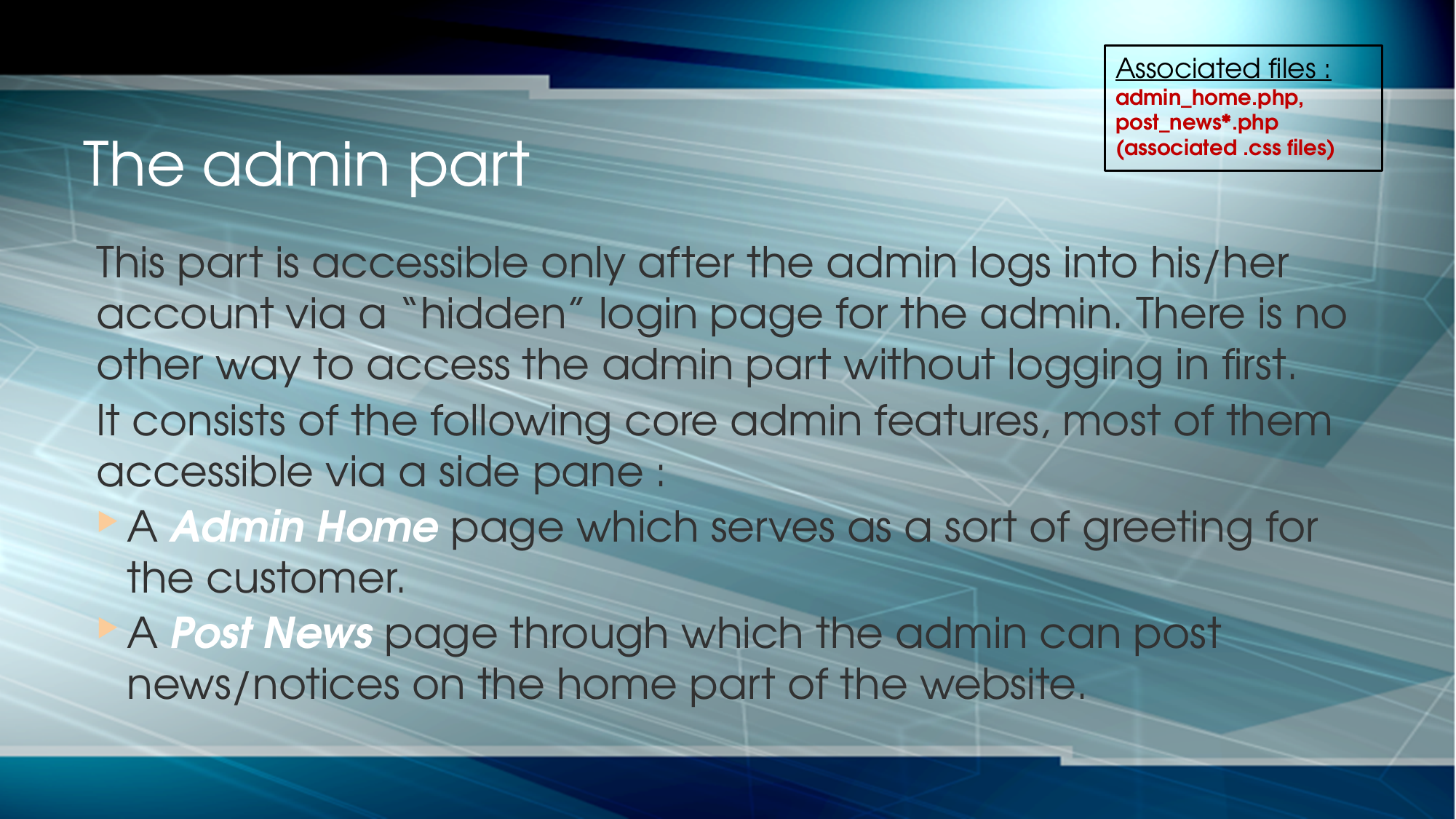

Associated files :
admin_home.php,
post_news*.php
(associated .css files)
# The admin part
This part is accessible only after the admin logs into his/her account via a “hidden” login page for the admin. There is no other way to access the admin part without logging in first.
It consists of the following core admin features, most of them accessible via a side pane :
A Admin Home page which serves as a sort of greeting for the customer.
A Post News page through which the admin can post news/notices on the home part of the website.